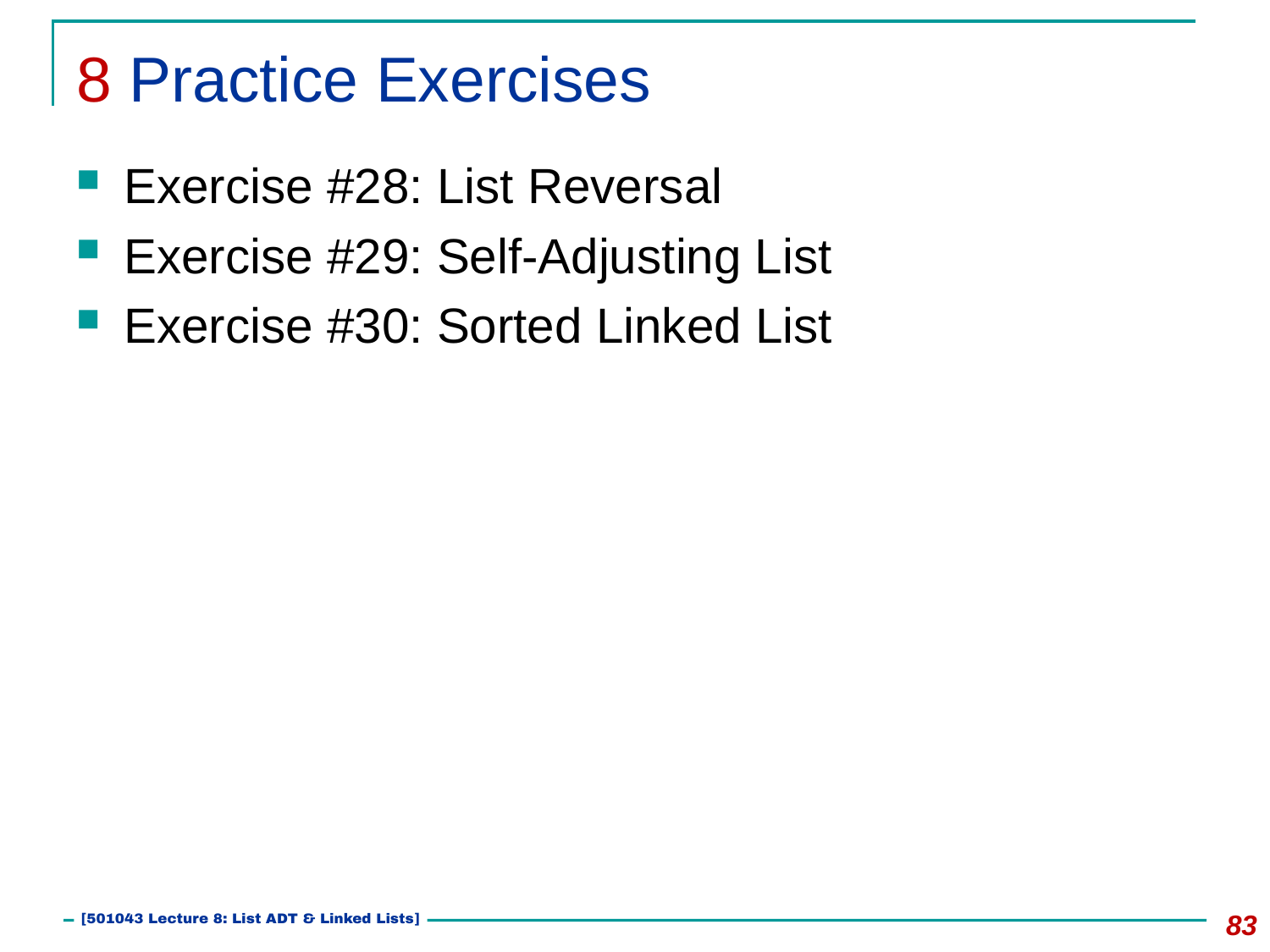

# 8 Practice Exercises
Exercise #28: List Reversal
Exercise #29: Self-Adjusting List
Exercise #30: Sorted Linked List

83
[501043 Lecture 8: List ADT & Linked Lists]